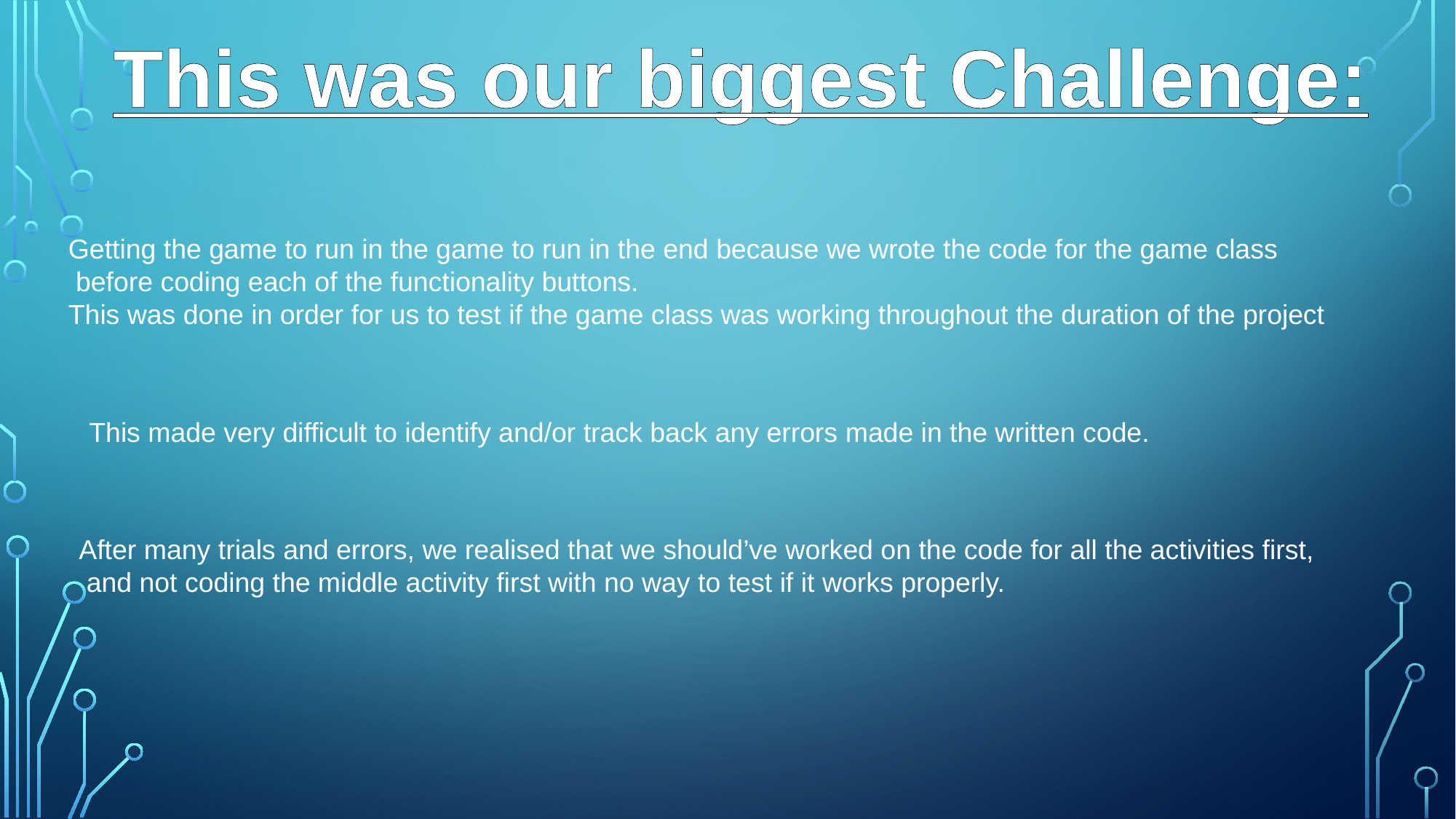

This was our biggest Challenge:
Getting the game to run in the game to run in the end because we wrote the code for the game class
 before coding each of the functionality buttons.
This was done in order for us to test if the game class was working throughout the duration of the project
This made very difficult to identify and/or track back any errors made in the written code.
After many trials and errors, we realised that we should’ve worked on the code for all the activities first,
 and not coding the middle activity first with no way to test if it works properly.